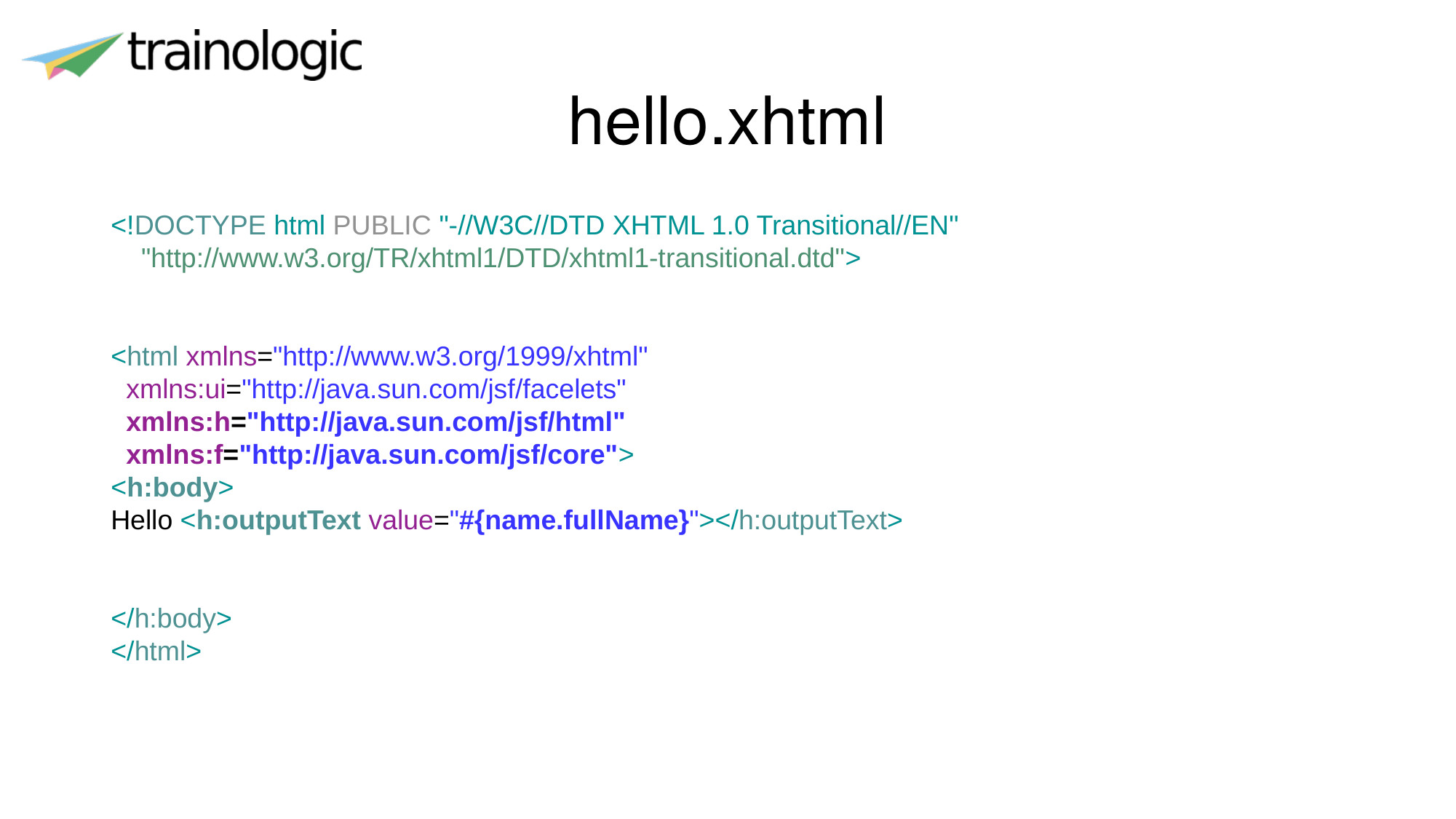

# hello.xhtml
<!DOCTYPE html PUBLIC "-//W3C//DTD XHTML 1.0 Transitional//EN"
    "http://www.w3.org/TR/xhtml1/DTD/xhtml1-transitional.dtd">

<html xmlns="http://www.w3.org/1999/xhtml"
  xmlns:ui="http://java.sun.com/jsf/facelets"
  xmlns:h="http://java.sun.com/jsf/html"
  xmlns:f="http://java.sun.com/jsf/core">
<h:body>
Hello <h:outputText value="#{name.fullName}"></h:outputText>

</h:body>
</html>